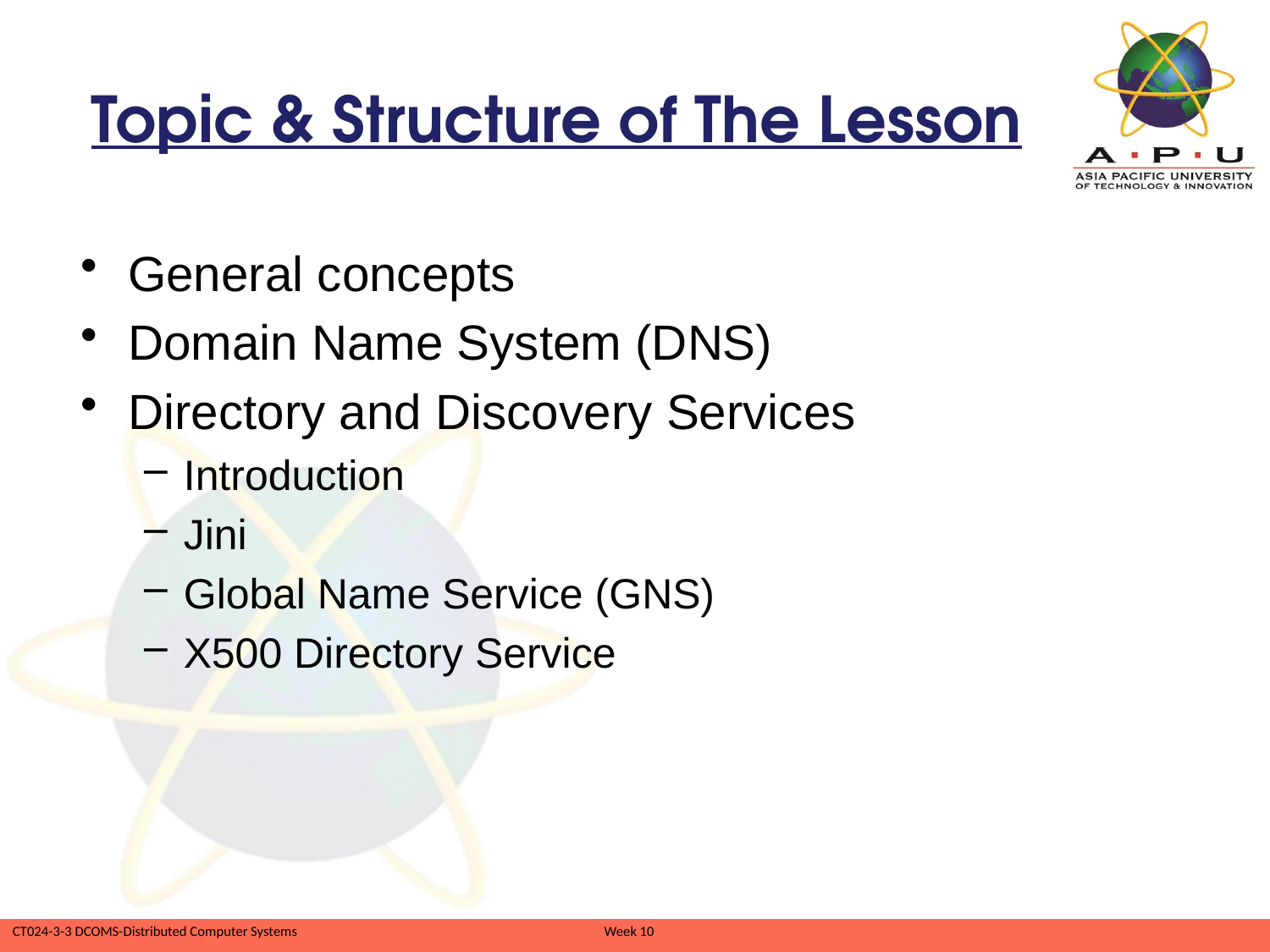

# Topic & Structure of The Lesson
General concepts
Domain Name System (DNS)
Directory and Discovery Services
Introduction
Jini
Global Name Service (GNS)
X500 Directory Service